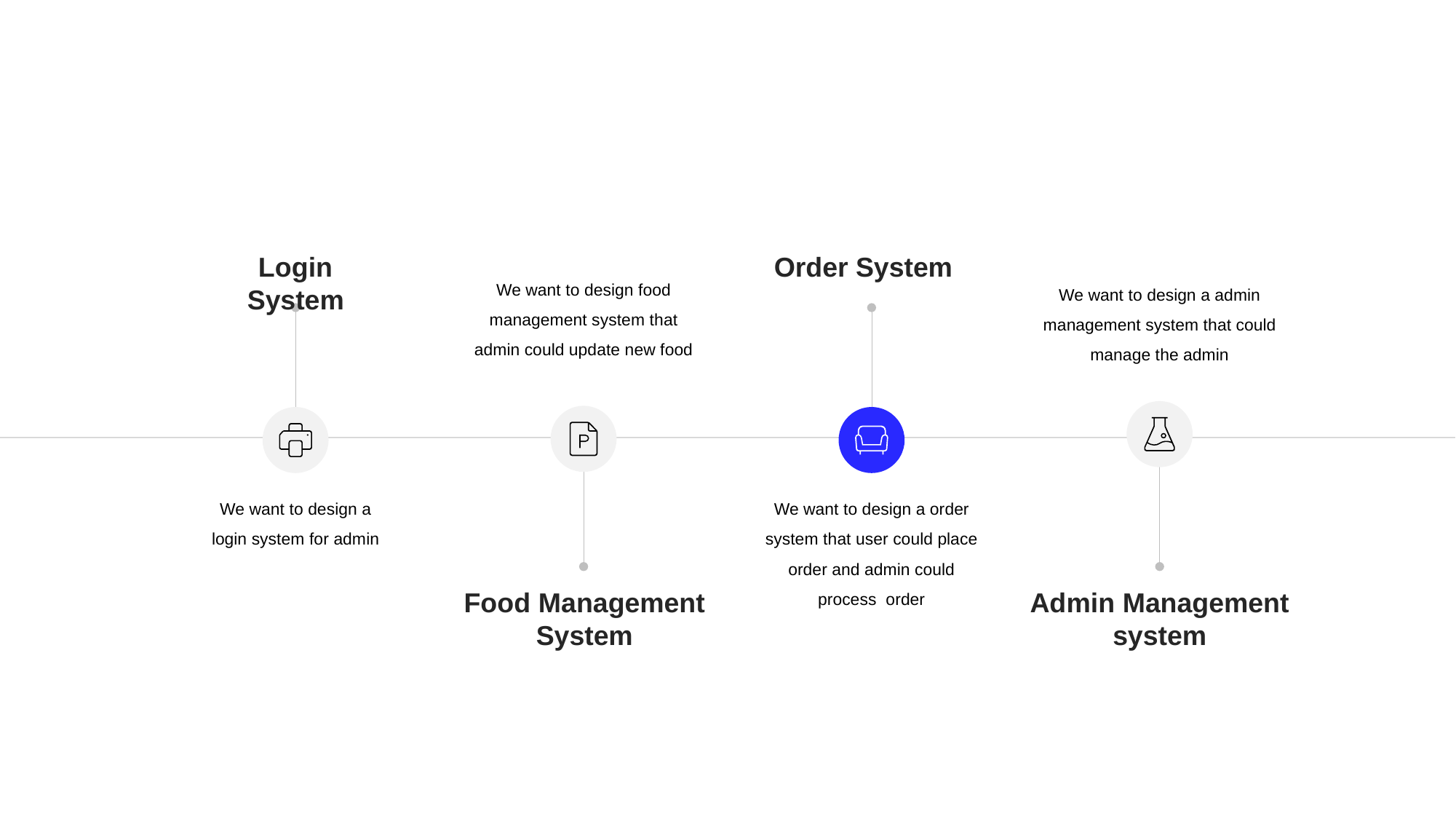

Login System

We want to design a login system for admin
Order System

We want to design a order system that user could place order and admin could process  order
We want to design food management system that admin could update new food

Food Management System
We want to design a admin management system that could manage the admin

Admin Management system